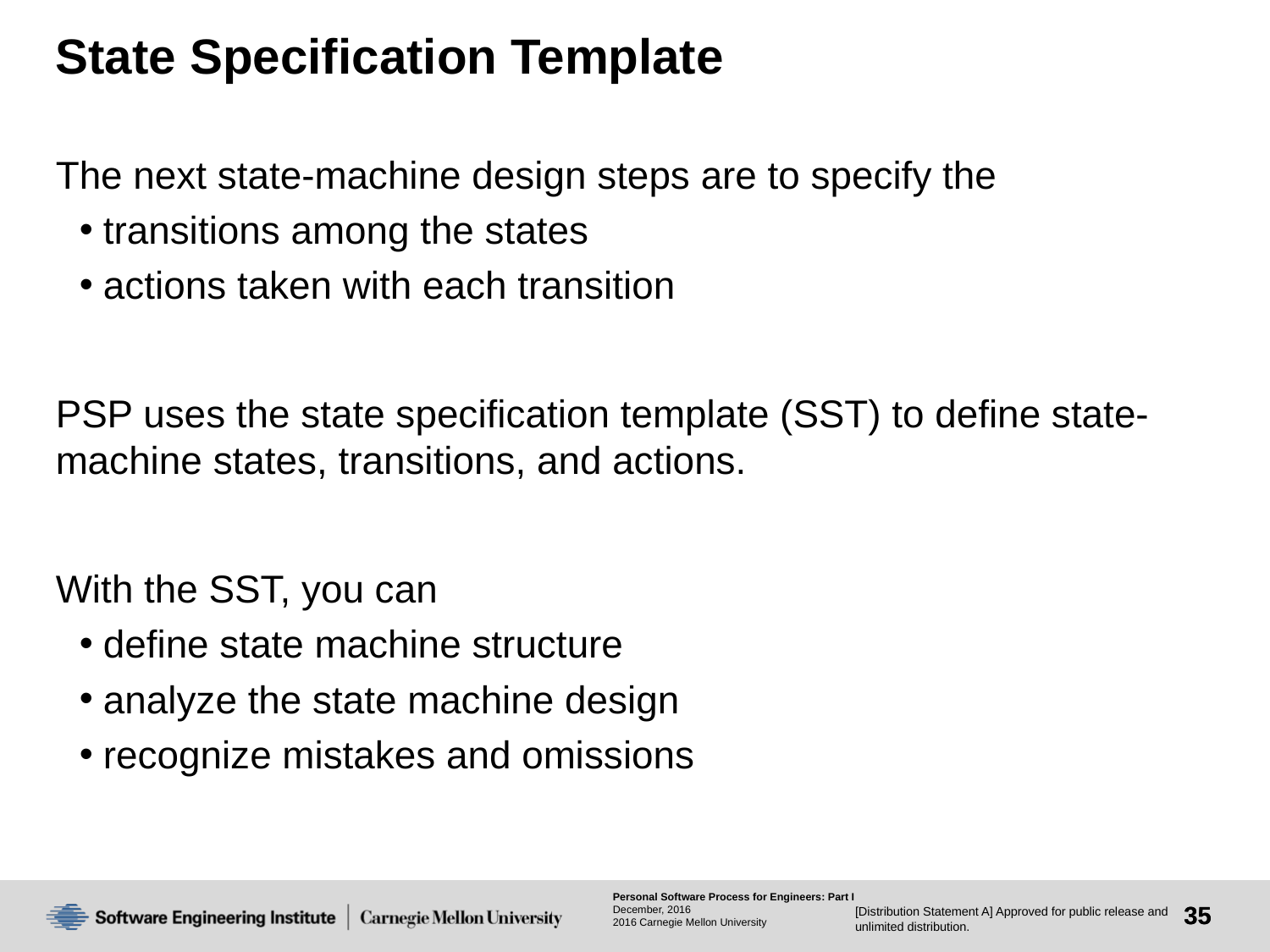

# State Specification Template
The next state-machine design steps are to specify the
transitions among the states
actions taken with each transition

PSP uses the state specification template (SST) to define state-machine states, transitions, and actions.

With the SST, you can
define state machine structure
analyze the state machine design
recognize mistakes and omissions